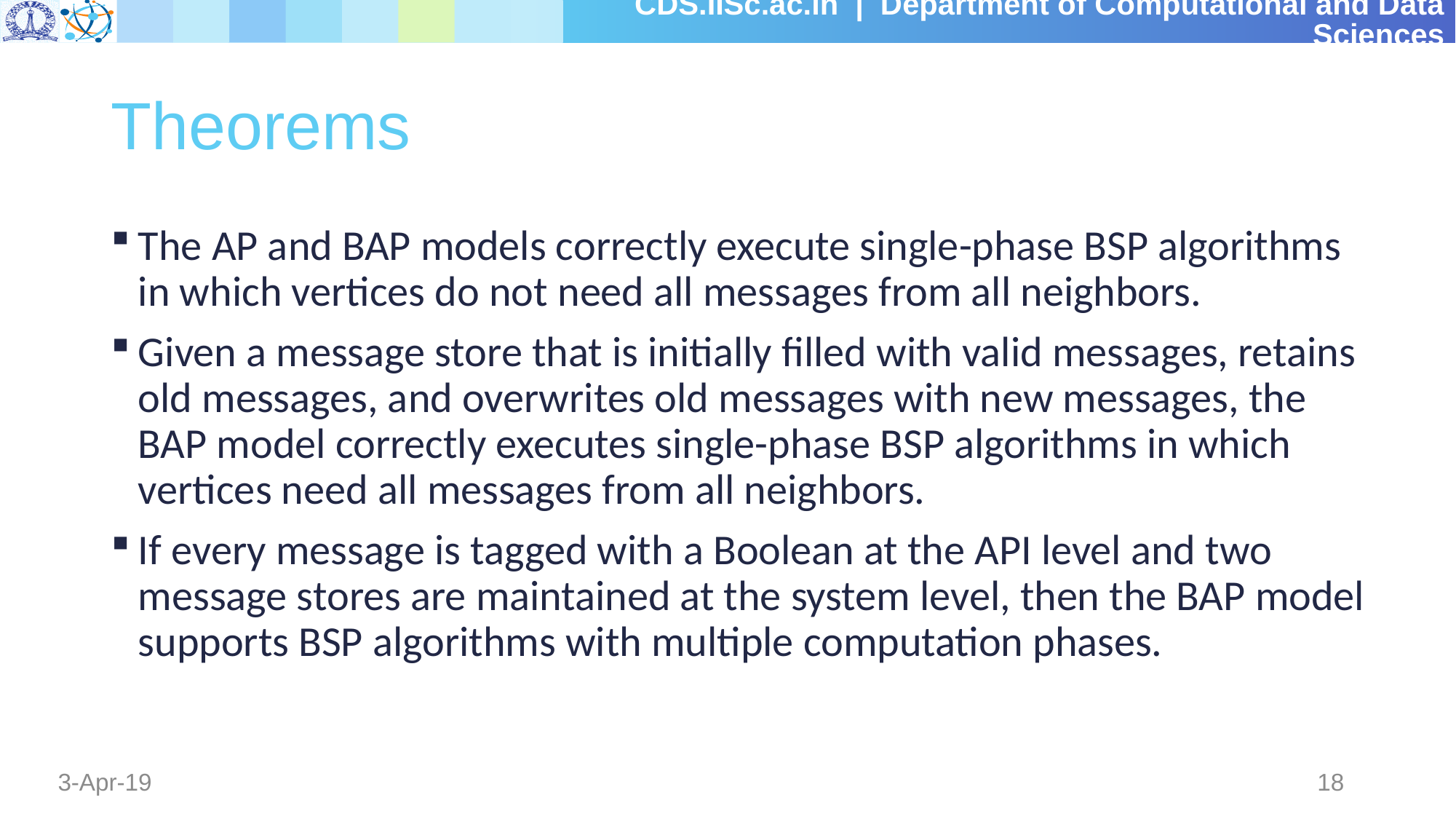

# Theorems
The AP and BAP models correctly execute single-phase BSP algorithms in which vertices do not need all messages from all neighbors.
Given a message store that is initially filled with valid messages, retains old messages, and overwrites old messages with new messages, the BAP model correctly executes single-phase BSP algorithms in which vertices need all messages from all neighbors.
If every message is tagged with a Boolean at the API level and two message stores are maintained at the system level, then the BAP model supports BSP algorithms with multiple computation phases.

3-Apr-19

18